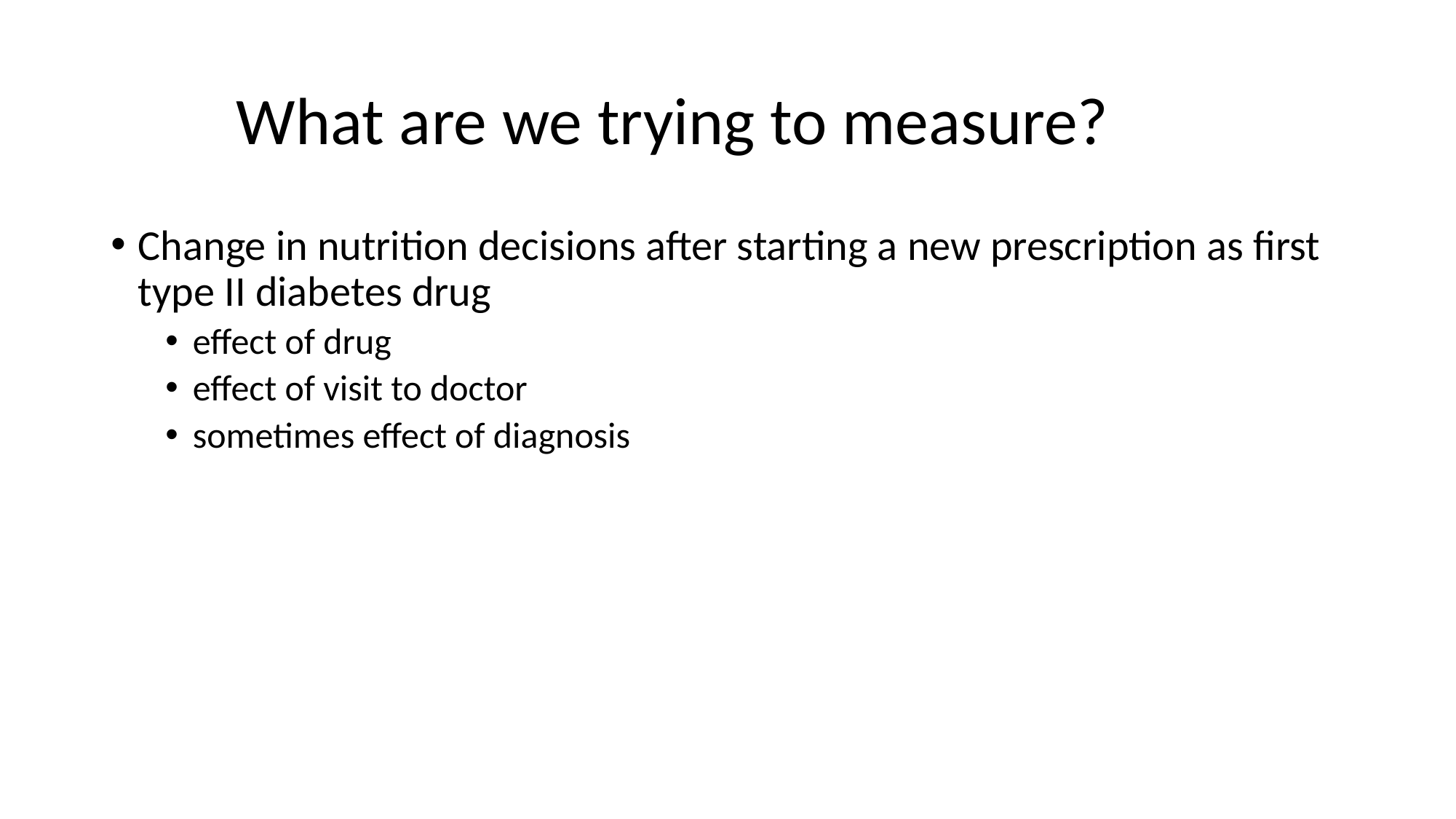

# What are we trying to measure?
Change in nutrition decisions after starting a new prescription as first type II diabetes drug
effect of drug
effect of visit to doctor
sometimes effect of diagnosis